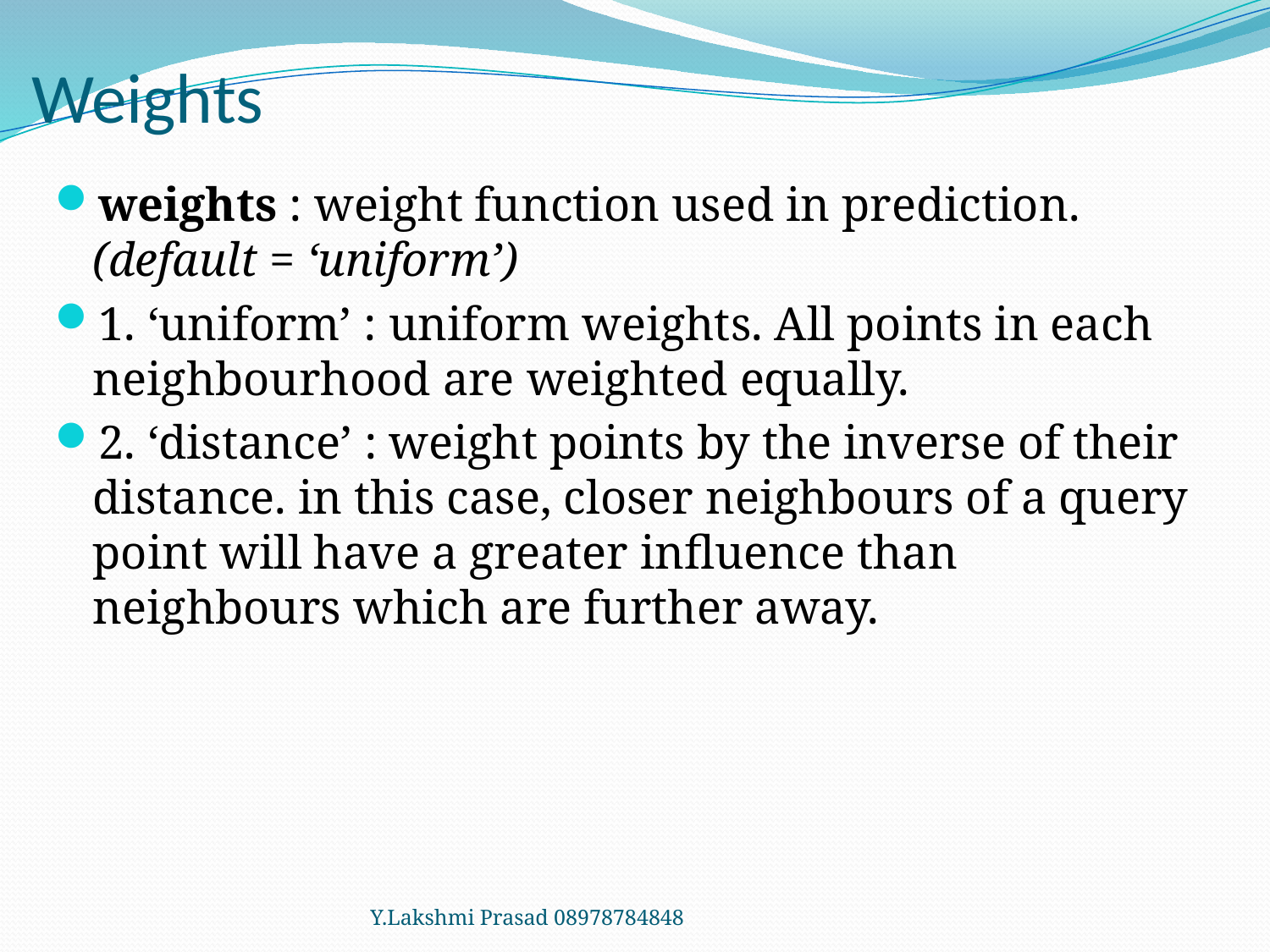

# Weights
weights : weight function used in prediction. (default = ‘uniform’)
1. ‘uniform’ : uniform weights. All points in each neighbourhood are weighted equally.
2. ‘distance’ : weight points by the inverse of their distance. in this case, closer neighbours of a query point will have a greater influence than neighbours which are further away.

Y.Lakshmi Prasad 08978784848